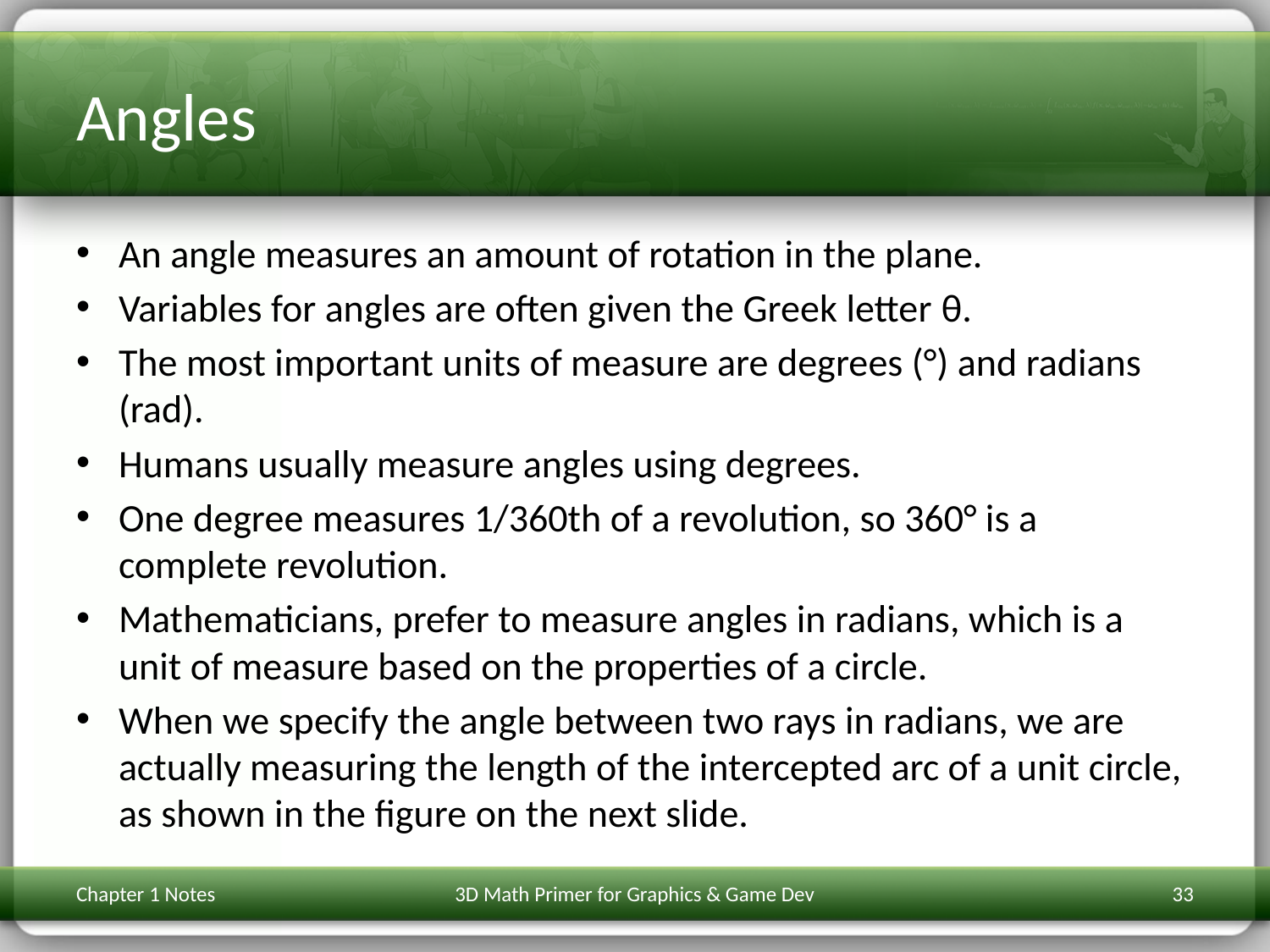

# Angles
An angle measures an amount of rotation in the plane.
Variables for angles are often given the Greek letter θ.
The most important units of measure are degrees (°) and radians (rad).
Humans usually measure angles using degrees.
One degree measures 1/360th of a revolution, so 360° is a complete revolution.
Mathematicians, prefer to measure angles in radians, which is a unit of measure based on the properties of a circle.
When we specify the angle between two rays in radians, we are actually measuring the length of the intercepted arc of a unit circle, as shown in the figure on the next slide.
Chapter 1 Notes
3D Math Primer for Graphics & Game Dev
33